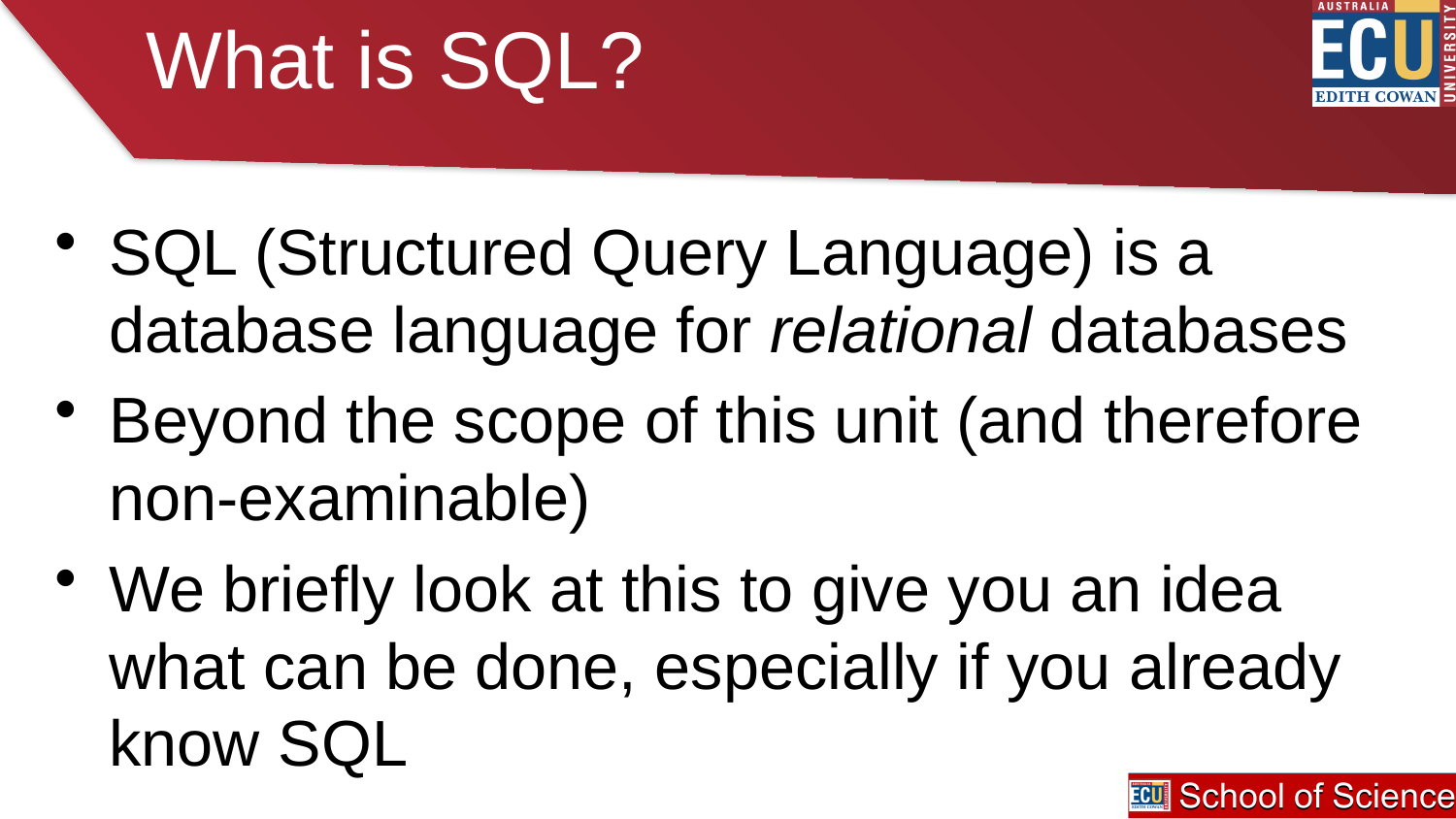

# What is SQL?
SQL (Structured Query Language) is a database language for relational databases
Beyond the scope of this unit (and therefore non-examinable)
We briefly look at this to give you an idea what can be done, especially if you already know SQL